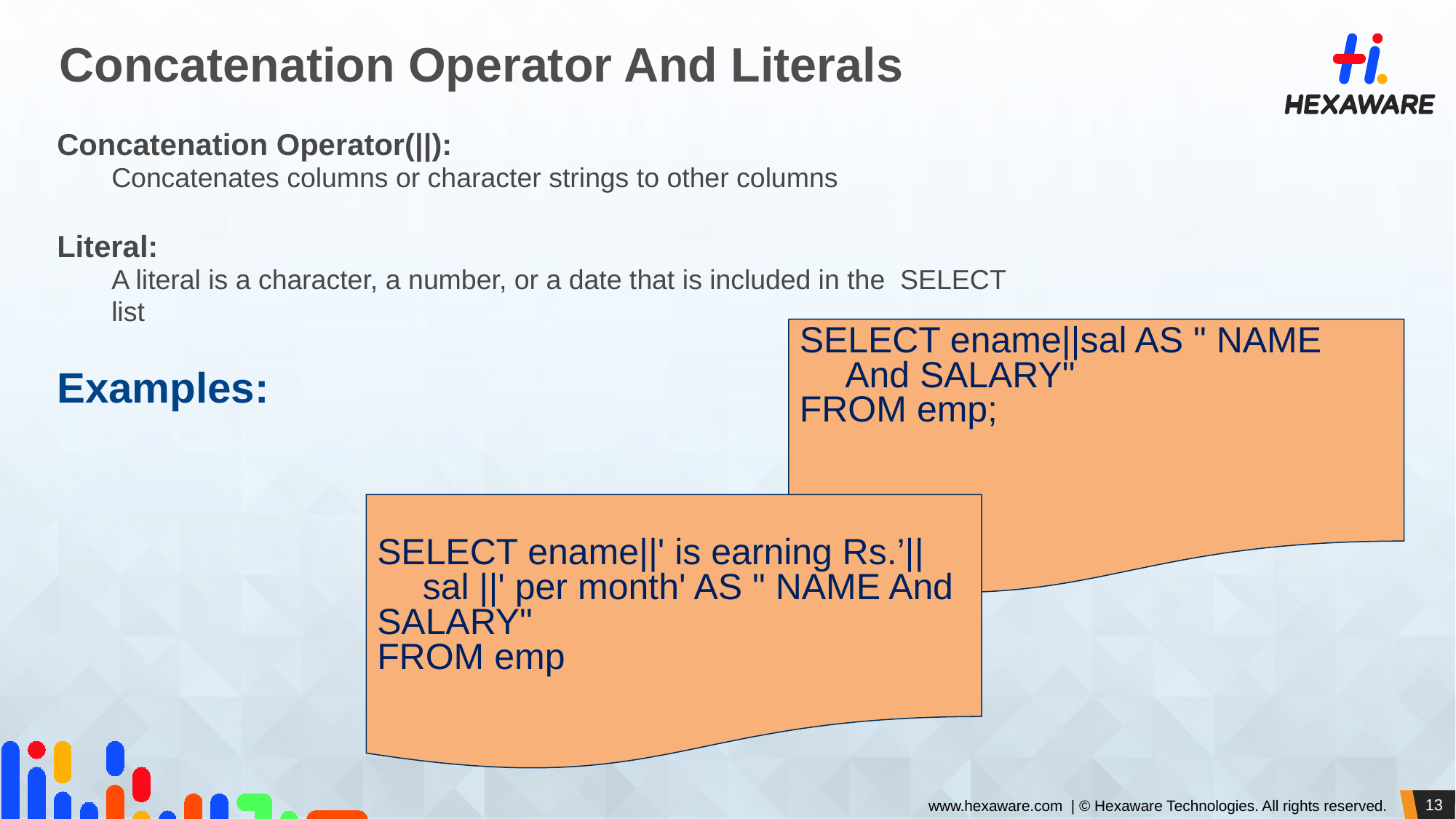

# Concatenation Operator And Literals
Concatenation Operator(||):
Concatenates columns or character strings to other columns

Literal:
A literal is a character, a number, or a date that is included in the  SELECT
list

Examples:

SELECT ename||sal AS " NAME And SALARY"
FROM emp;

SELECT ename||' is earning Rs.’|| sal ||' per month' AS " NAME And
SALARY"
FROM emp